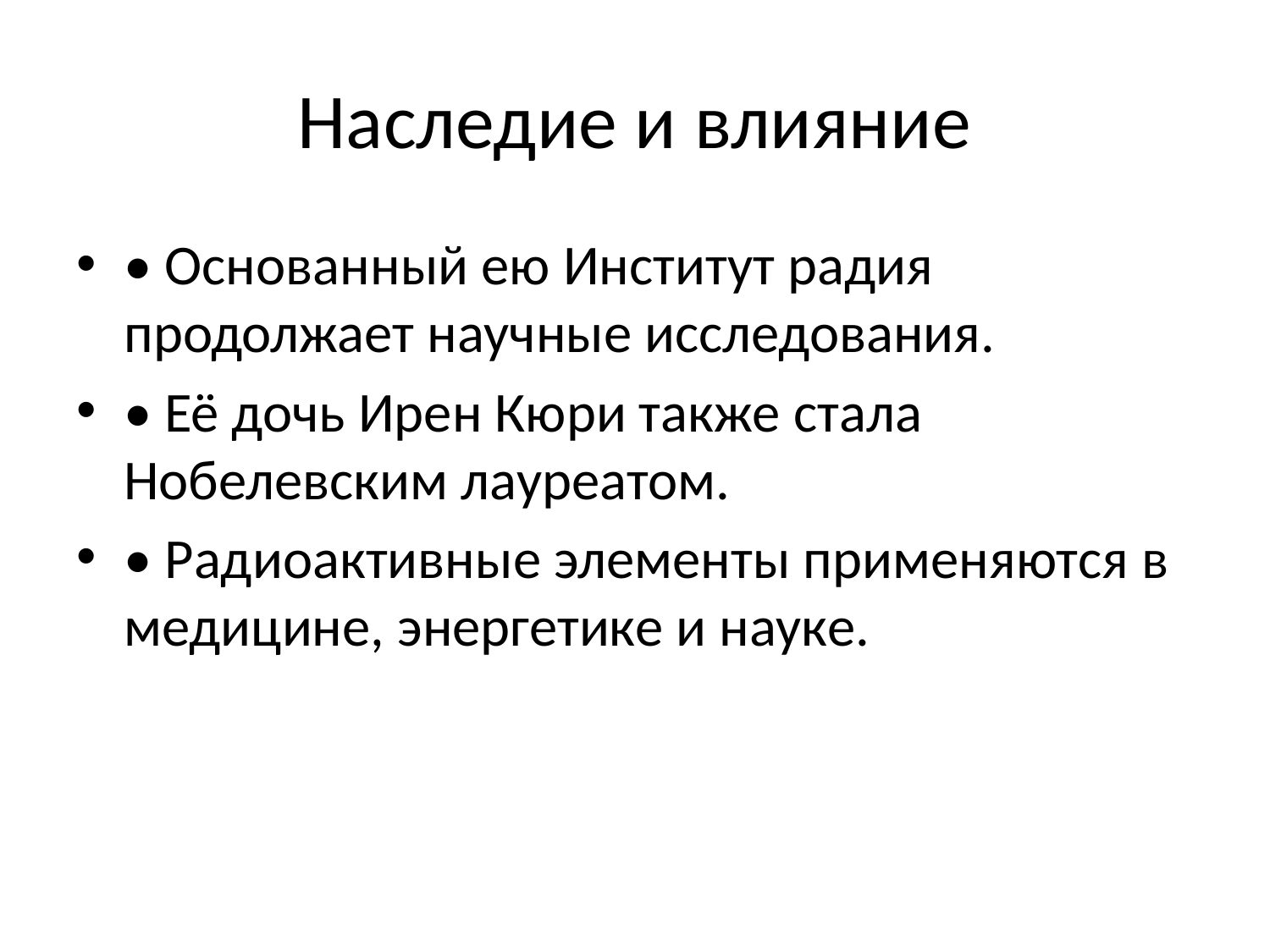

# Наследие и влияние
• Основанный ею Институт радия продолжает научные исследования.
• Её дочь Ирен Кюри также стала Нобелевским лауреатом.
• Радиоактивные элементы применяются в медицине, энергетике и науке.